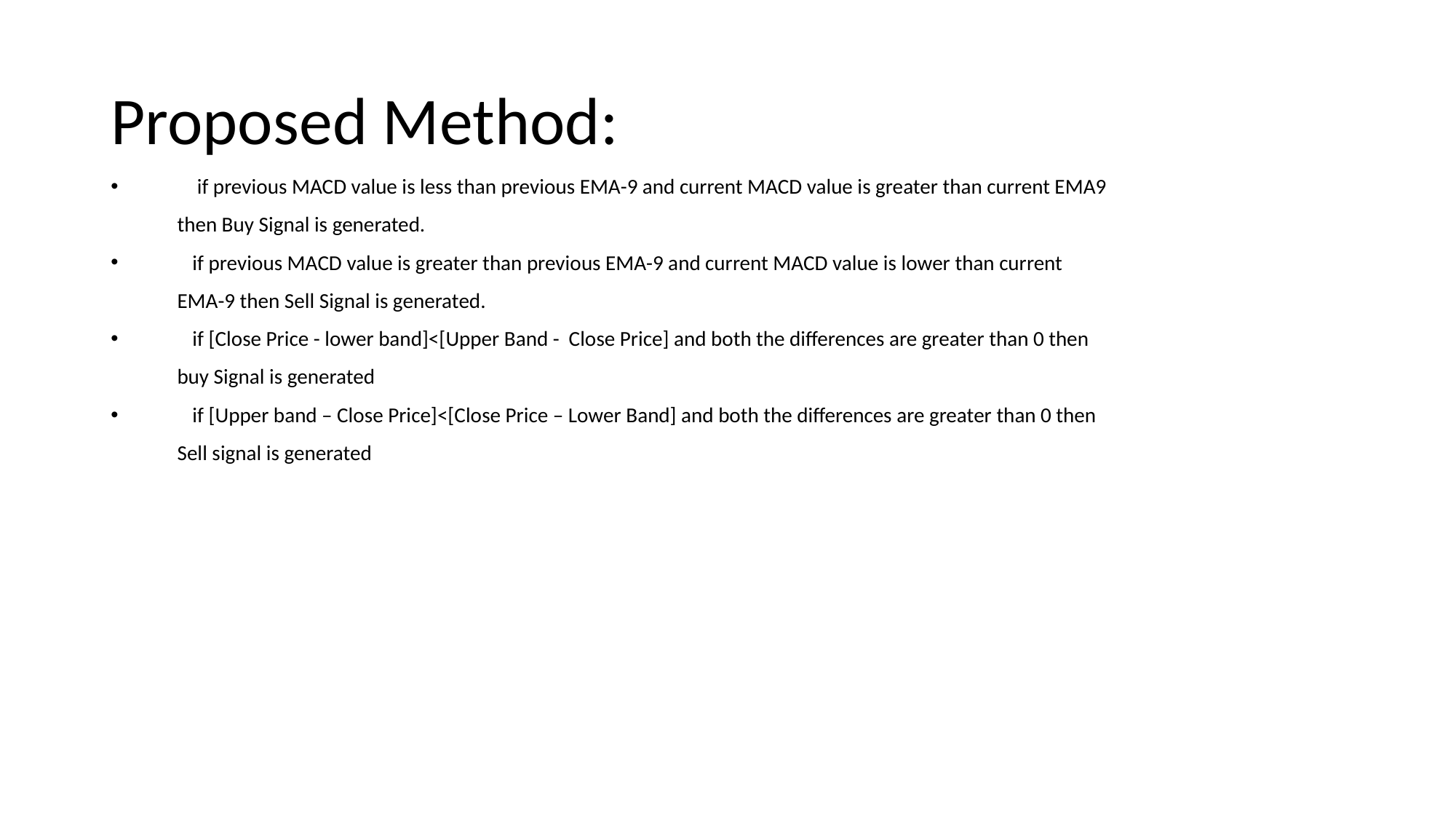

# Proposed Method:
           if previous MACD value is less than previous EMA-9 and current MACD value is greater than current EMA9
              then Buy Signal is generated.
          if previous MACD value is greater than previous EMA-9 and current MACD value is lower than current
              EMA-9 then Sell Signal is generated.
          if [Close Price - lower band]<[Upper Band -  Close Price] and both the differences are greater than 0 then
              buy Signal is generated
          if [Upper band – Close Price]<[Close Price – Lower Band] and both the differences are greater than 0 then
              Sell signal is generated